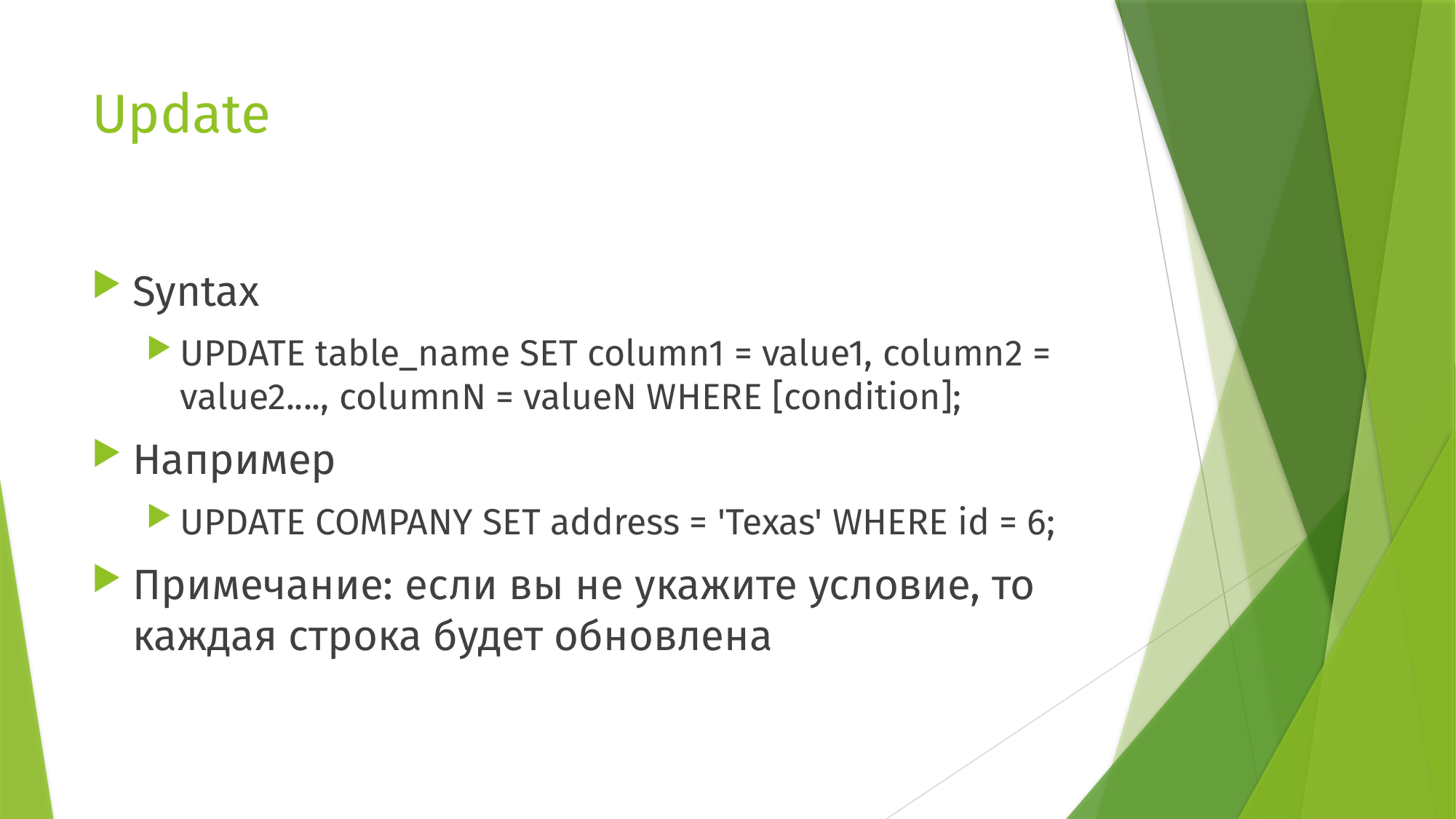

# Update
Syntax
UPDATE table_name SET column1 = value1, column2 = value2...., columnN = valueN WHERE [condition];
Например
UPDATE COMPANY SET address = 'Texas' WHERE id = 6;
Примечание: если вы не укажите условие, то каждая строка будет обновлена